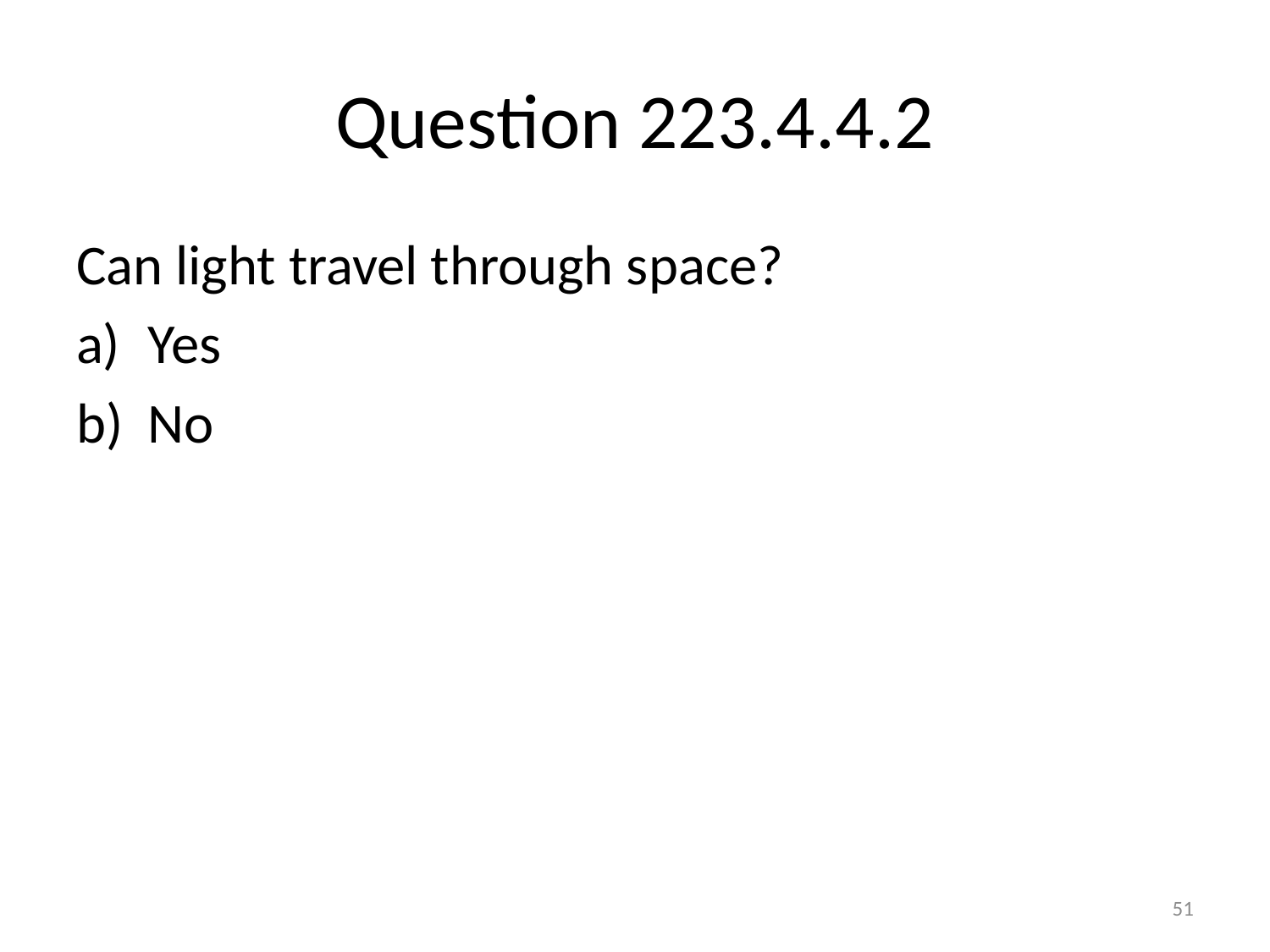

# Question 223.4.4.2
Can light travel through space?
Yes
No
51